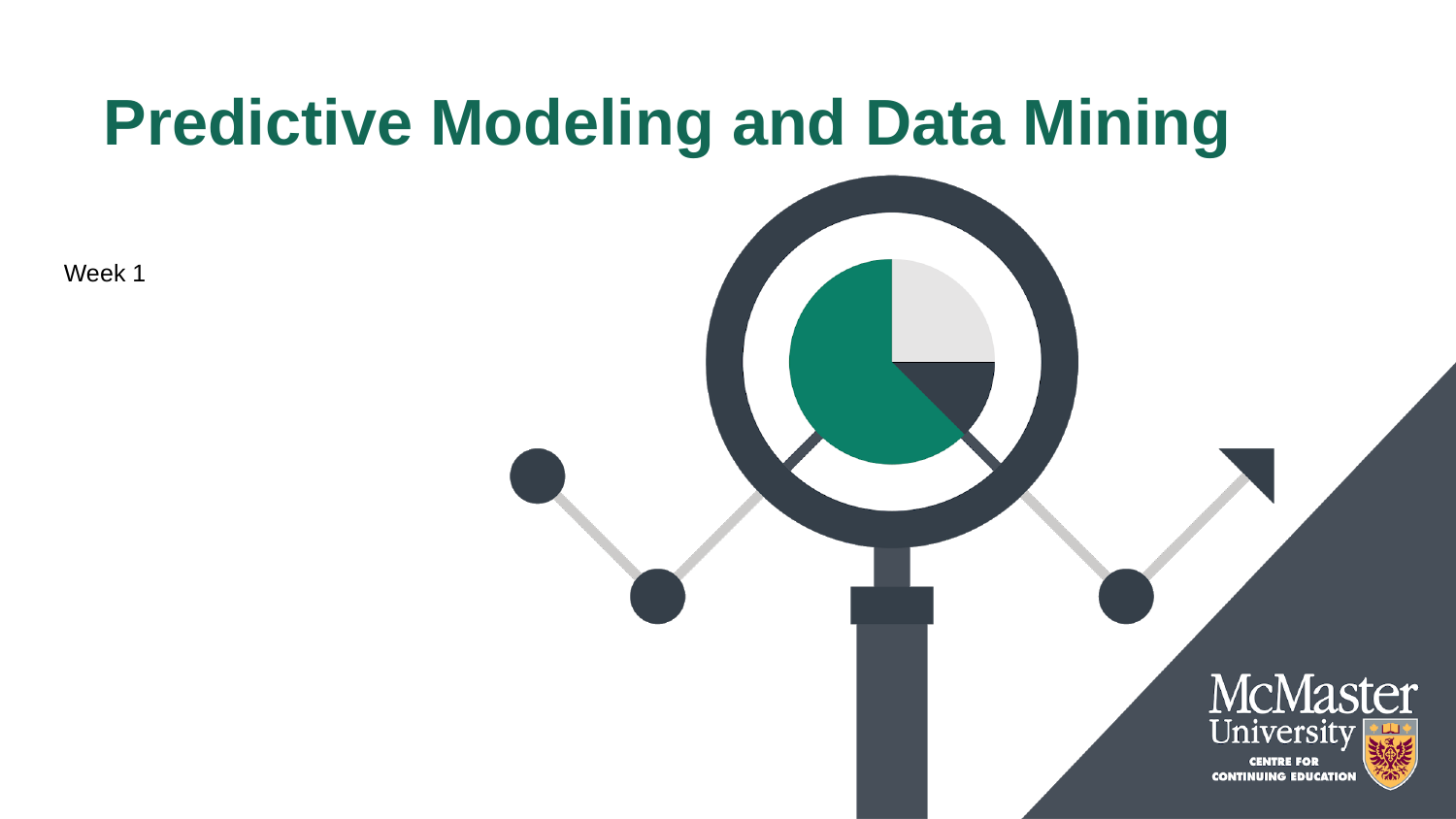

# Predictive Modeling and Data Mining

Week 1